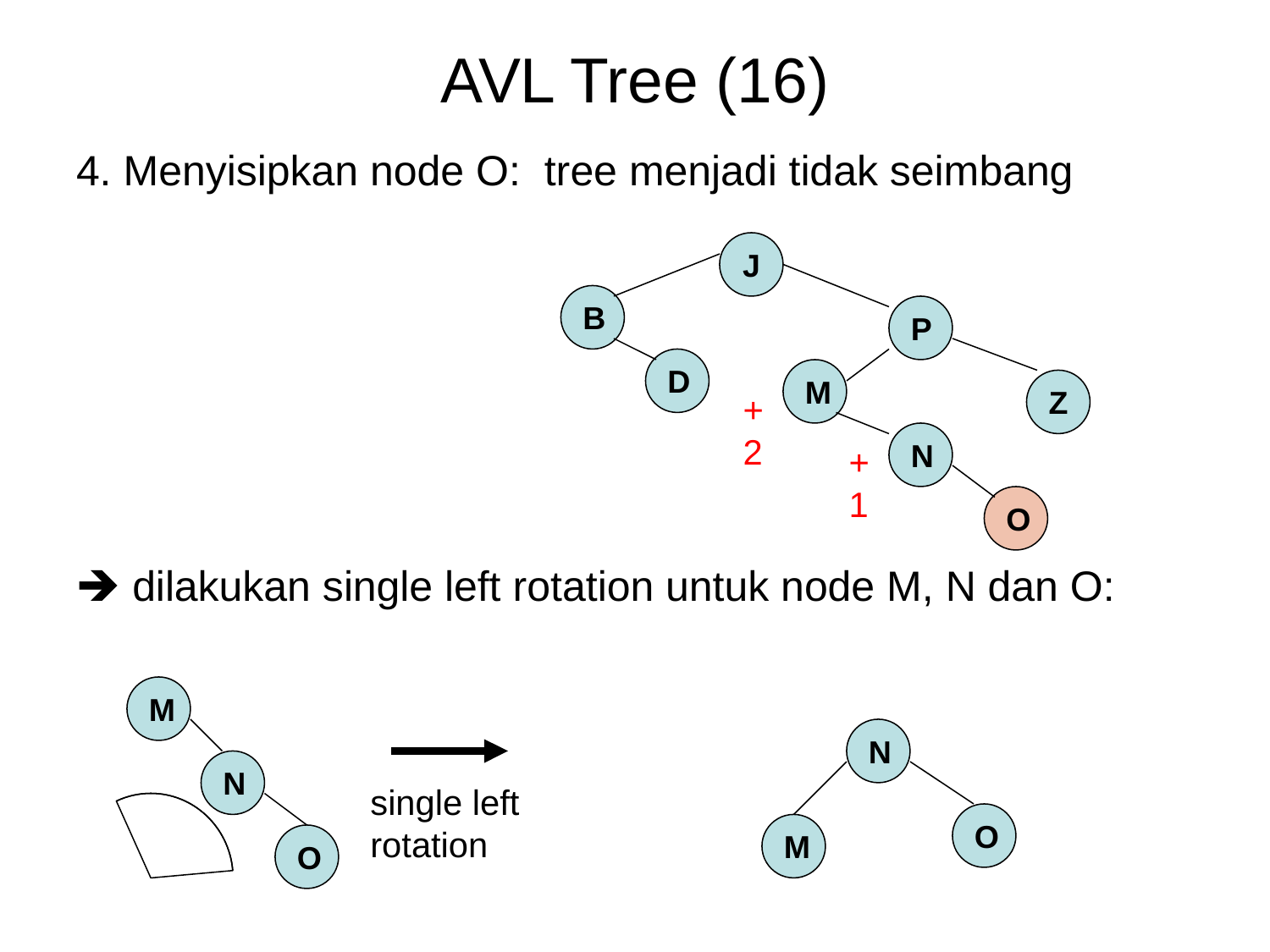

# AVL Tree (16)
4. Menyisipkan node O:  tree menjadi tidak seimbang

🡺 dilakukan single left rotation untuk node M, N dan O:

J
B
P
D
M
Z
+2
N
+1
O
M
N
N
single left rotation

O
M
O